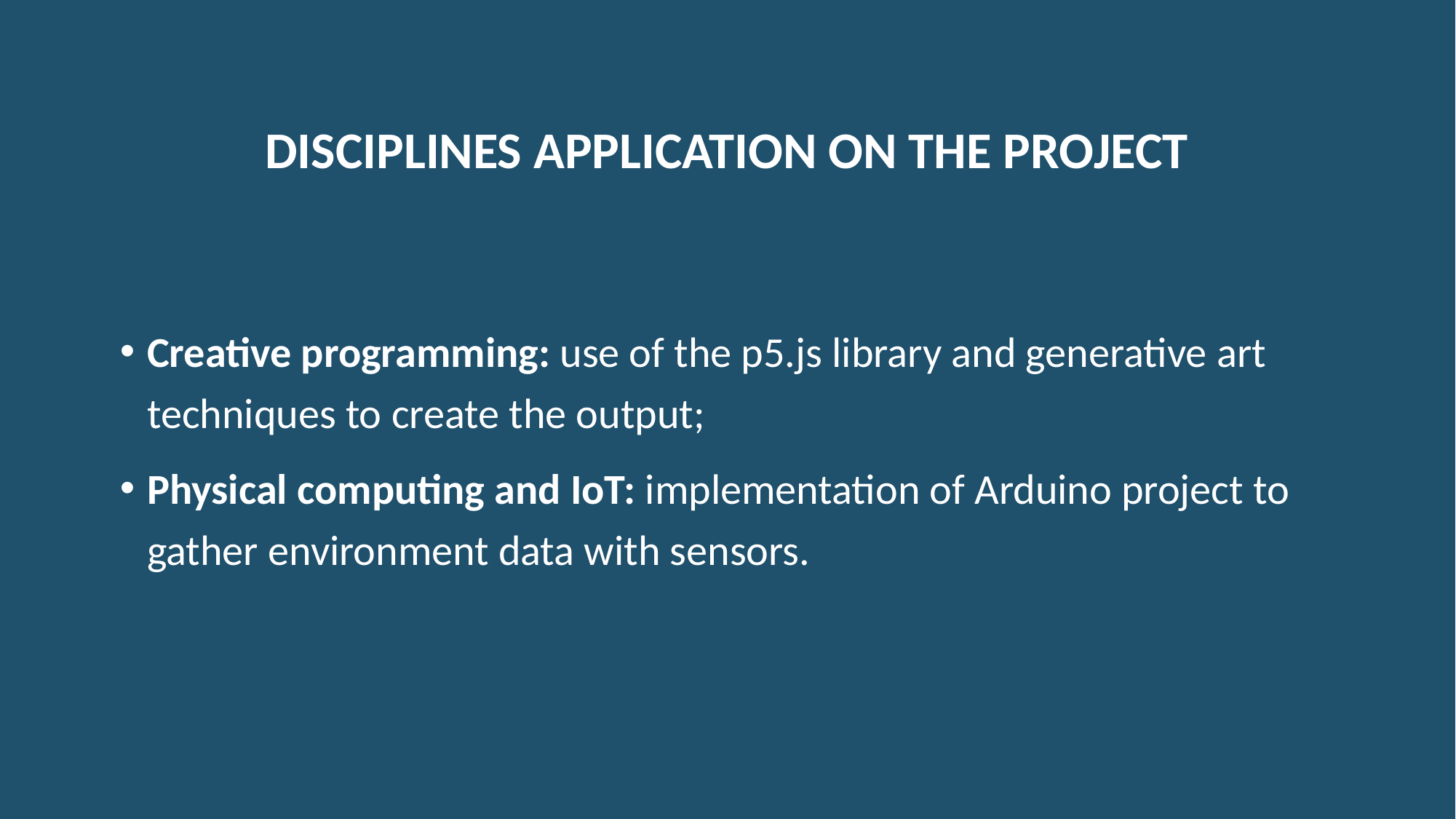

# Disciplines application on the project

Creative programming: use of the p5.js library and generative art techniques to create the output;
Physical computing and IoT: implementation of Arduino project to gather environment data with sensors.